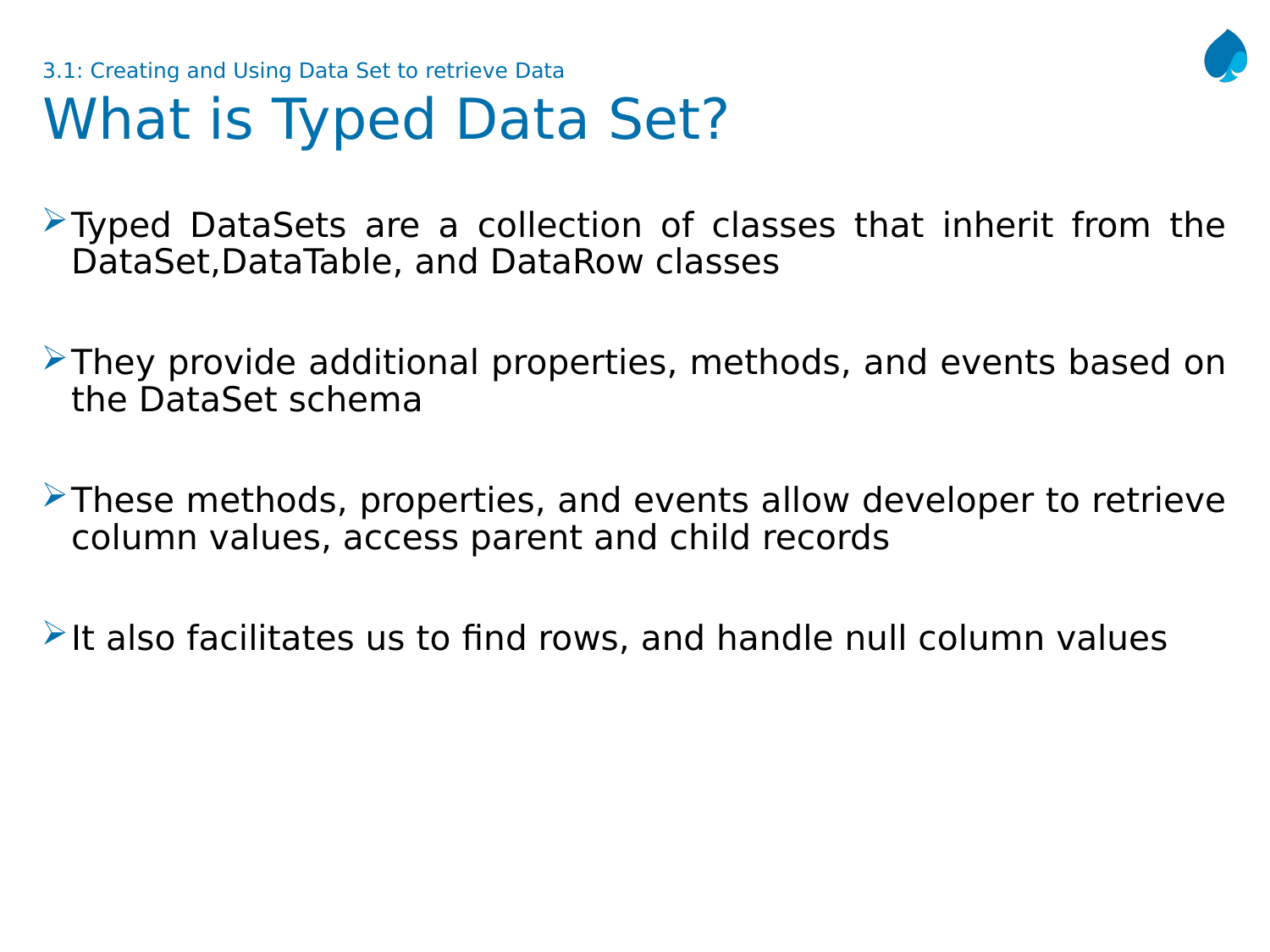

# 3.1: Creating and Using Data Set to retrieve Data What is Typed Data Set?
Typed DataSets are a collection of classes that inherit from the DataSet,DataTable, and DataRow classes

They provide additional properties, methods, and events based on the DataSet schema

These methods, properties, and events allow developer to retrieve column values, access parent and child records

It also facilitates us to find rows, and handle null column values